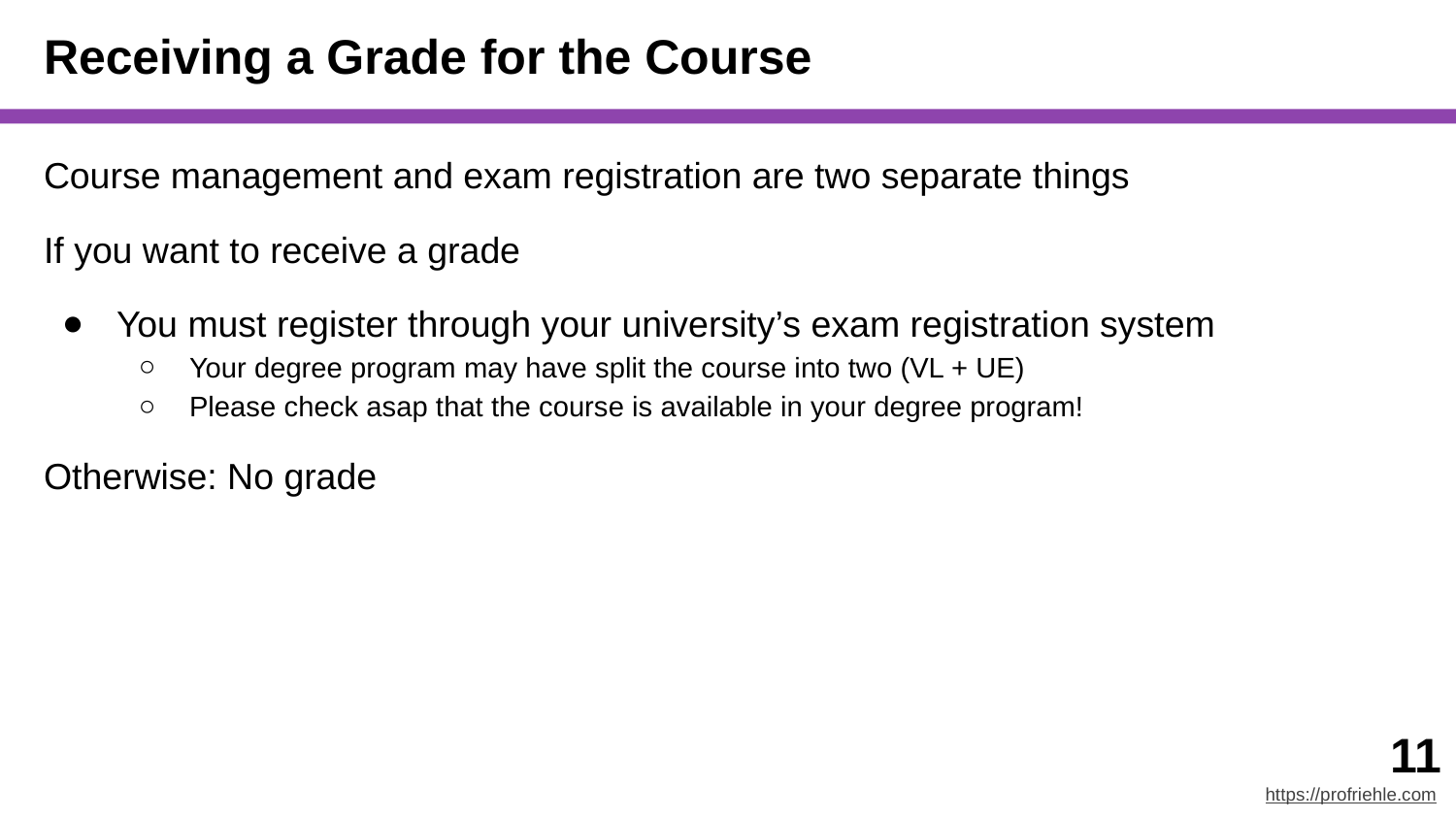

# Receiving a Grade for the Course
Course management and exam registration are two separate things
If you want to receive a grade
You must register through your university’s exam registration system
Your degree program may have split the course into two (VL + UE)
Please check asap that the course is available in your degree program!
Otherwise: No grade

11
https://profriehle.com